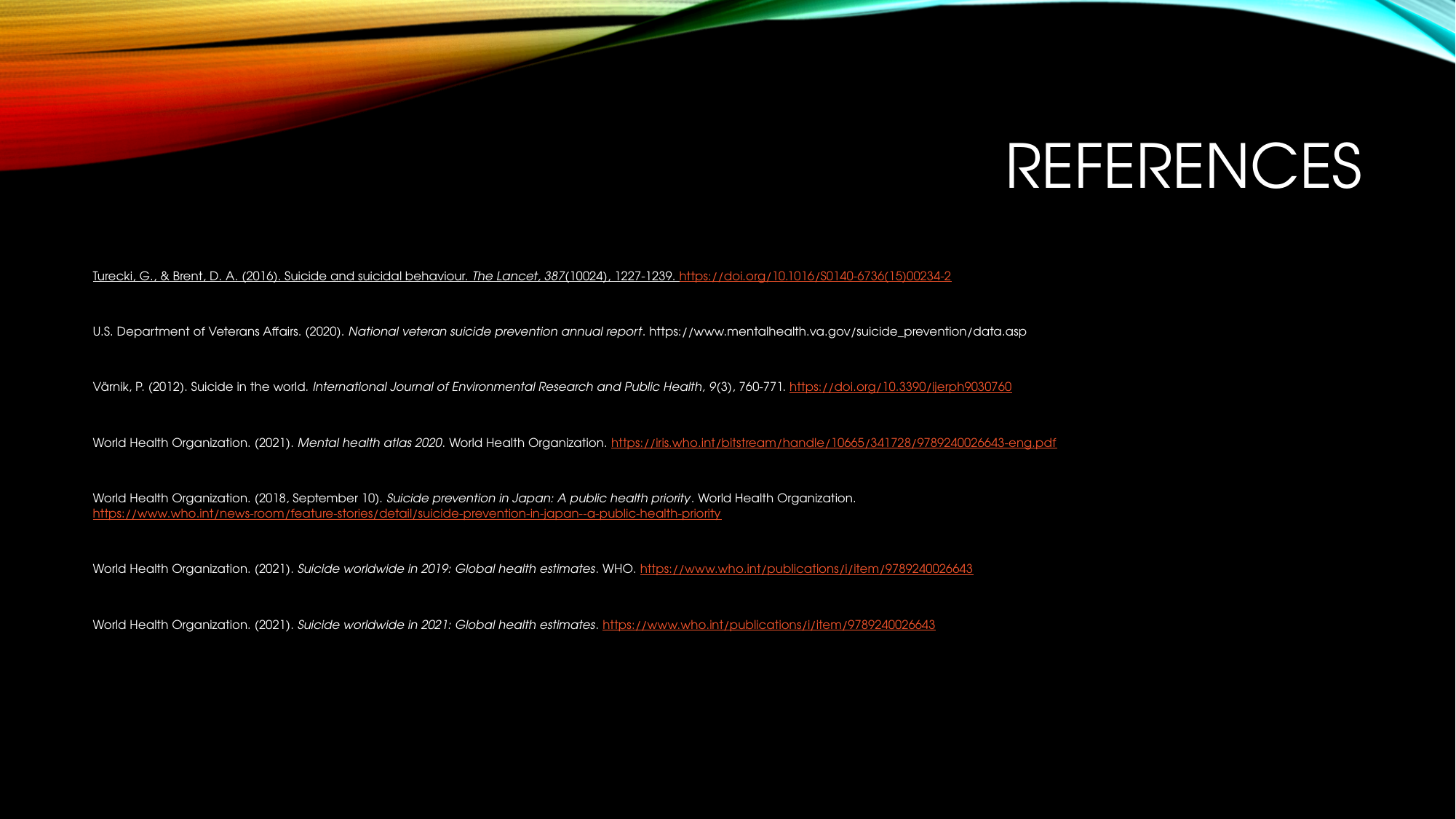

# References
Turecki, G., & Brent, D. A. (2016). Suicide and suicidal behaviour. The Lancet, 387(10024), 1227-1239. https://doi.org/10.1016/S0140-6736(15)00234-2

U.S. Department of Veterans Affairs. (2020). National veteran suicide prevention annual report. https://www.mentalhealth.va.gov/suicide_prevention/data.asp

Värnik, P. (2012). Suicide in the world. International Journal of Environmental Research and Public Health, 9(3), 760-771. https://doi.org/10.3390/ijerph9030760

World Health Organization. (2021). Mental health atlas 2020. World Health Organization. https://iris.who.int/bitstream/handle/10665/341728/9789240026643-eng.pdf

World Health Organization. (2018, September 10). Suicide prevention in Japan: A public health priority. World Health Organization. https://www.who.int/news-room/feature-stories/detail/suicide-prevention-in-japan--a-public-health-priority

World Health Organization. (2021). Suicide worldwide in 2019: Global health estimates. WHO. https://www.who.int/publications/i/item/9789240026643

World Health Organization. (2021). Suicide worldwide in 2021: Global health estimates. https://www.who.int/publications/i/item/9789240026643